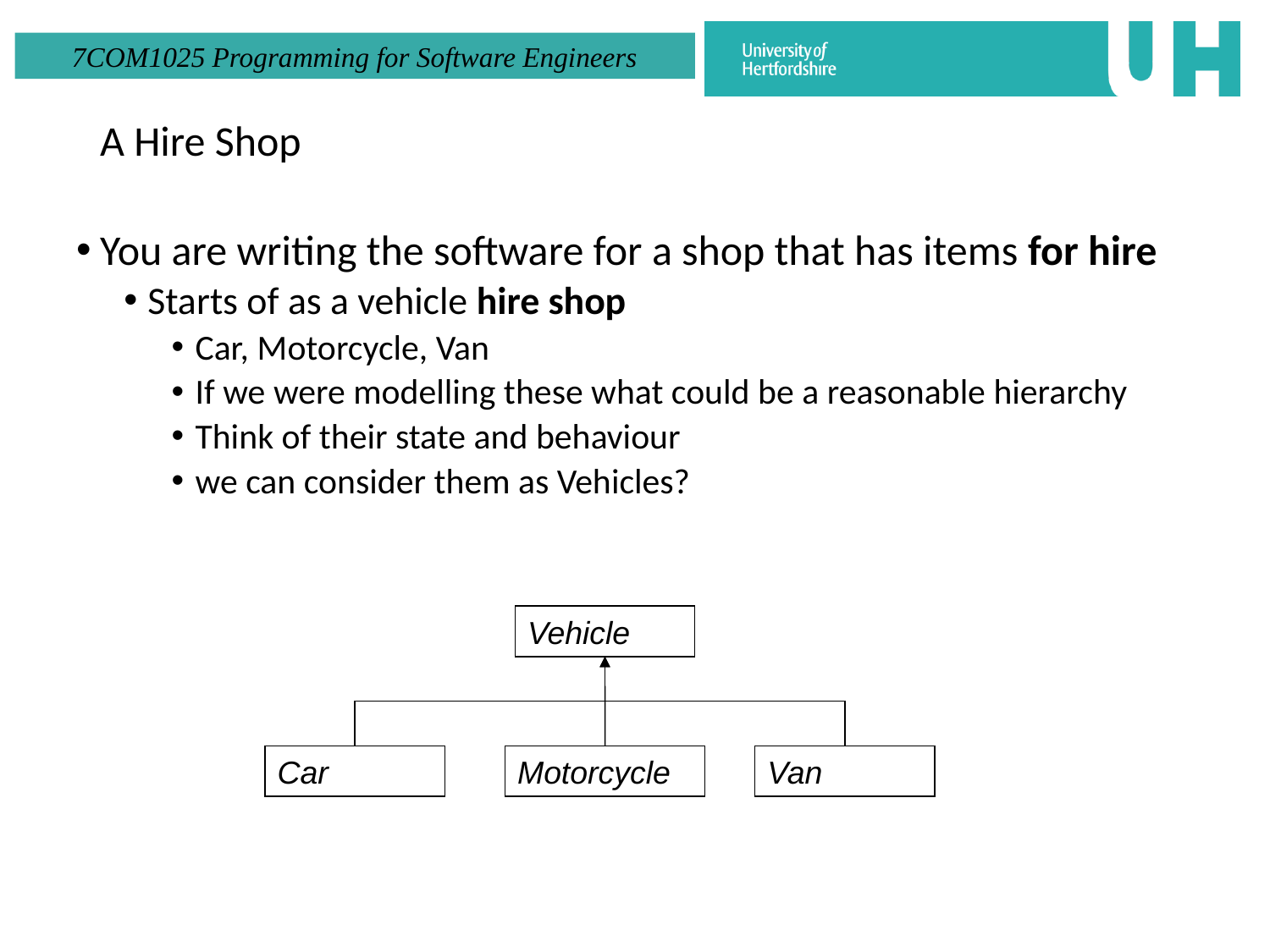

# A Hire Shop
You are writing the software for a shop that has items for hire
Starts of as a vehicle hire shop
Car, Motorcycle, Van
If we were modelling these what could be a reasonable hierarchy
Think of their state and behaviour
we can consider them as Vehicles?
Vehicle

Car
Motorcycle
Van